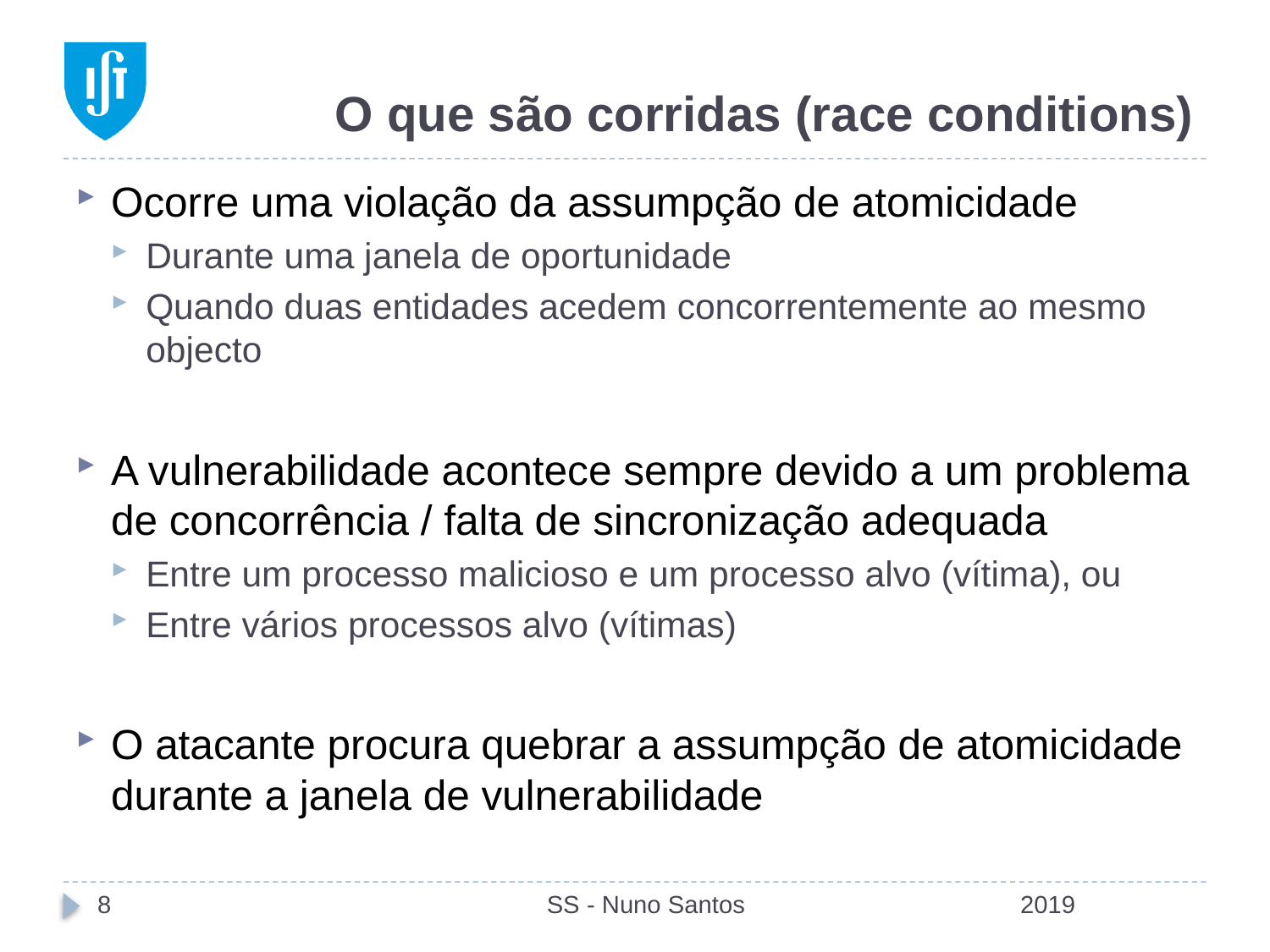

# O que são corridas (race conditions)
Ocorre uma violação da assumpção de atomicidade
Durante uma janela de oportunidade
Quando duas entidades acedem concorrentemente ao mesmo objecto

A vulnerabilidade acontece sempre devido a um problema de concorrência / falta de sincronização adequada
Entre um processo malicioso e um processo alvo (vítima), ou
Entre vários processos alvo (vítimas)

O atacante procura quebrar a assumpção de atomicidade durante a janela de vulnerabilidade
8
SS - Nuno Santos
2019